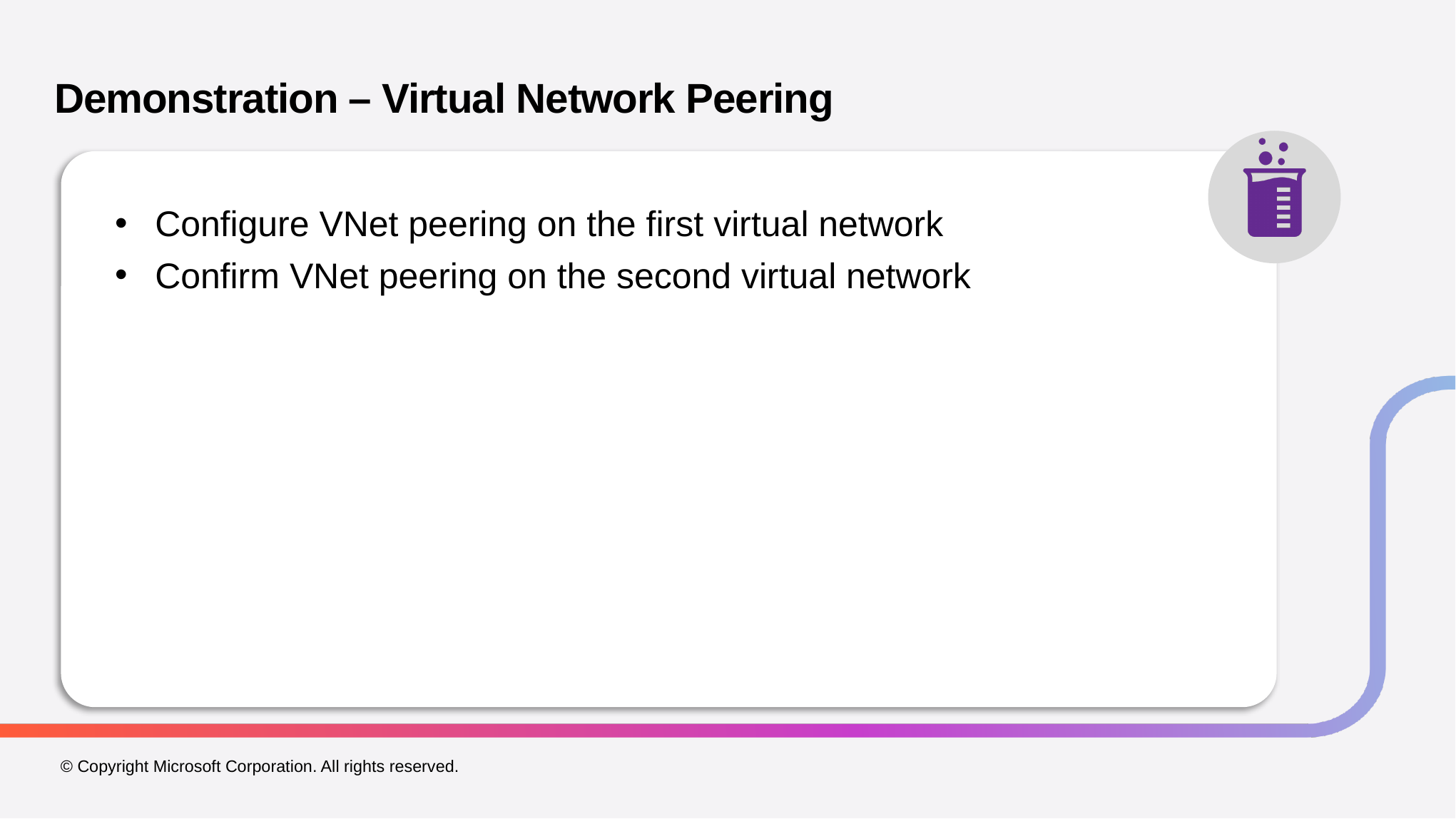

# Demonstration – Virtual Network Peering
Configure VNet peering on the first virtual network
Confirm VNet peering on the second virtual network